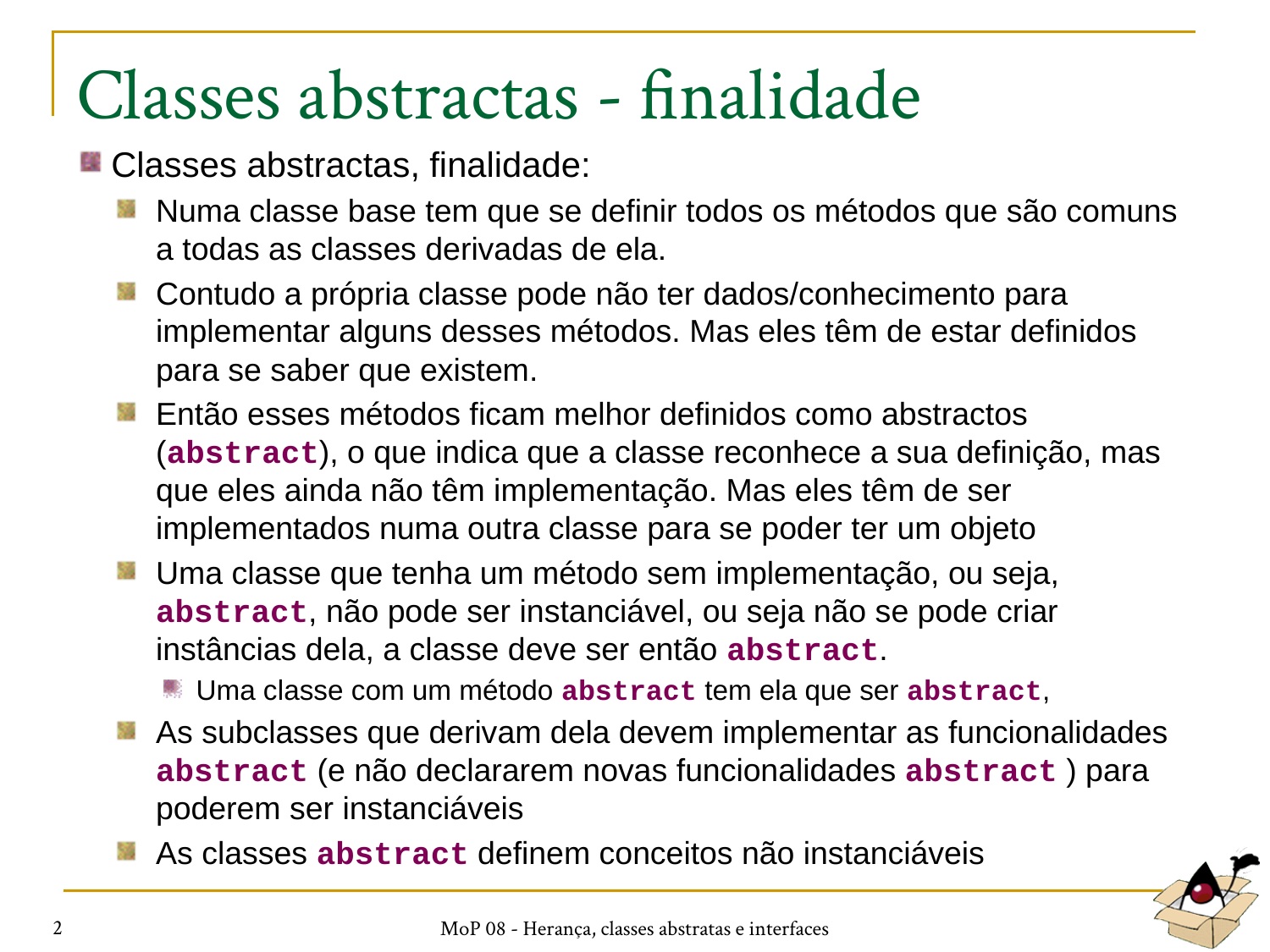

# Classes abstractas - finalidade
Classes abstractas, finalidade:
Numa classe base tem que se definir todos os métodos que são comuns a todas as classes derivadas de ela.
Contudo a própria classe pode não ter dados/conhecimento para implementar alguns desses métodos. Mas eles têm de estar definidos para se saber que existem.
Então esses métodos ficam melhor definidos como abstractos (abstract), o que indica que a classe reconhece a sua definição, mas que eles ainda não têm implementação. Mas eles têm de ser implementados numa outra classe para se poder ter um objeto
Uma classe que tenha um método sem implementação, ou seja, abstract, não pode ser instanciável, ou seja não se pode criar instâncias dela, a classe deve ser então abstract.
Uma classe com um método abstract tem ela que ser abstract,
As subclasses que derivam dela devem implementar as funcionalidades abstract (e não declararem novas funcionalidades abstract ) para poderem ser instanciáveis
As classes abstract definem conceitos não instanciáveis
MoP 08 - Herança, classes abstratas e interfaces